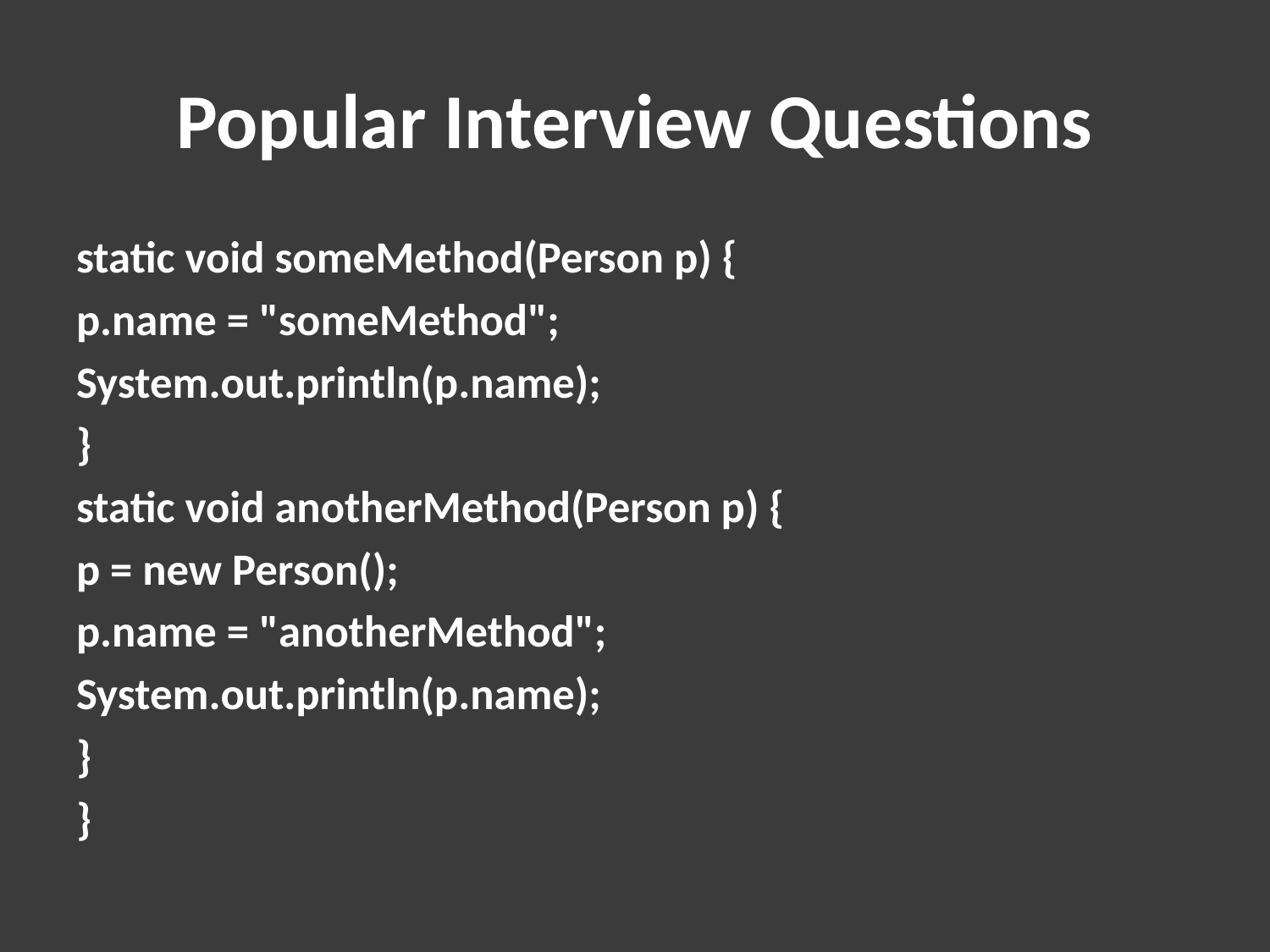

# Popular Interview Questions
static void someMethod(Person p) {
p.name = "someMethod";
System.out.println(p.name);
}
static void anotherMethod(Person p) {
p = new Person();
p.name = "anotherMethod";
System.out.println(p.name);
}
}